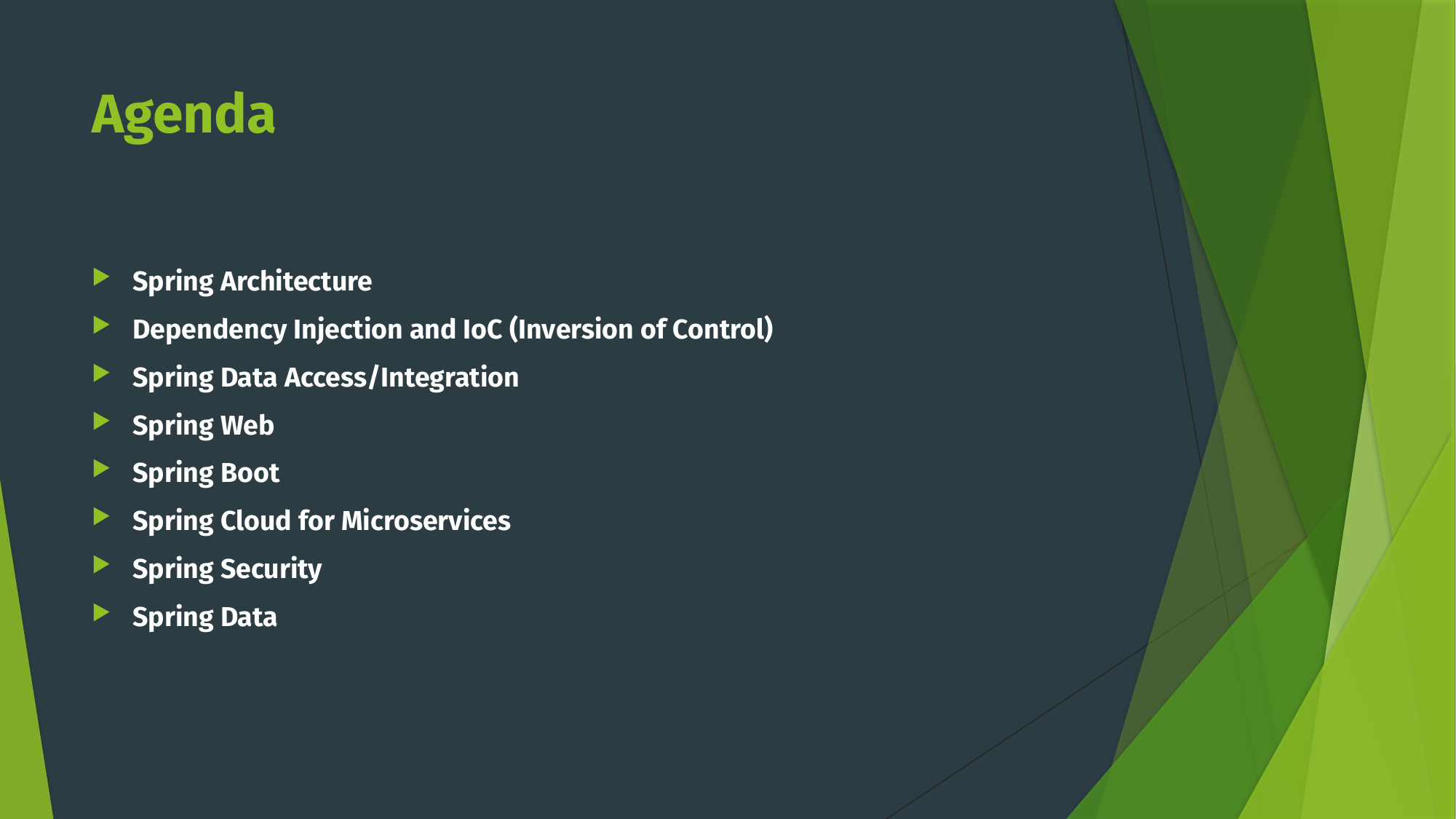

# Agenda
Spring Architecture
Dependency Injection and IoC (Inversion of Control)
Spring Data Access/Integration
Spring Web
Spring Boot
Spring Cloud for Microservices
Spring Security
Spring Data